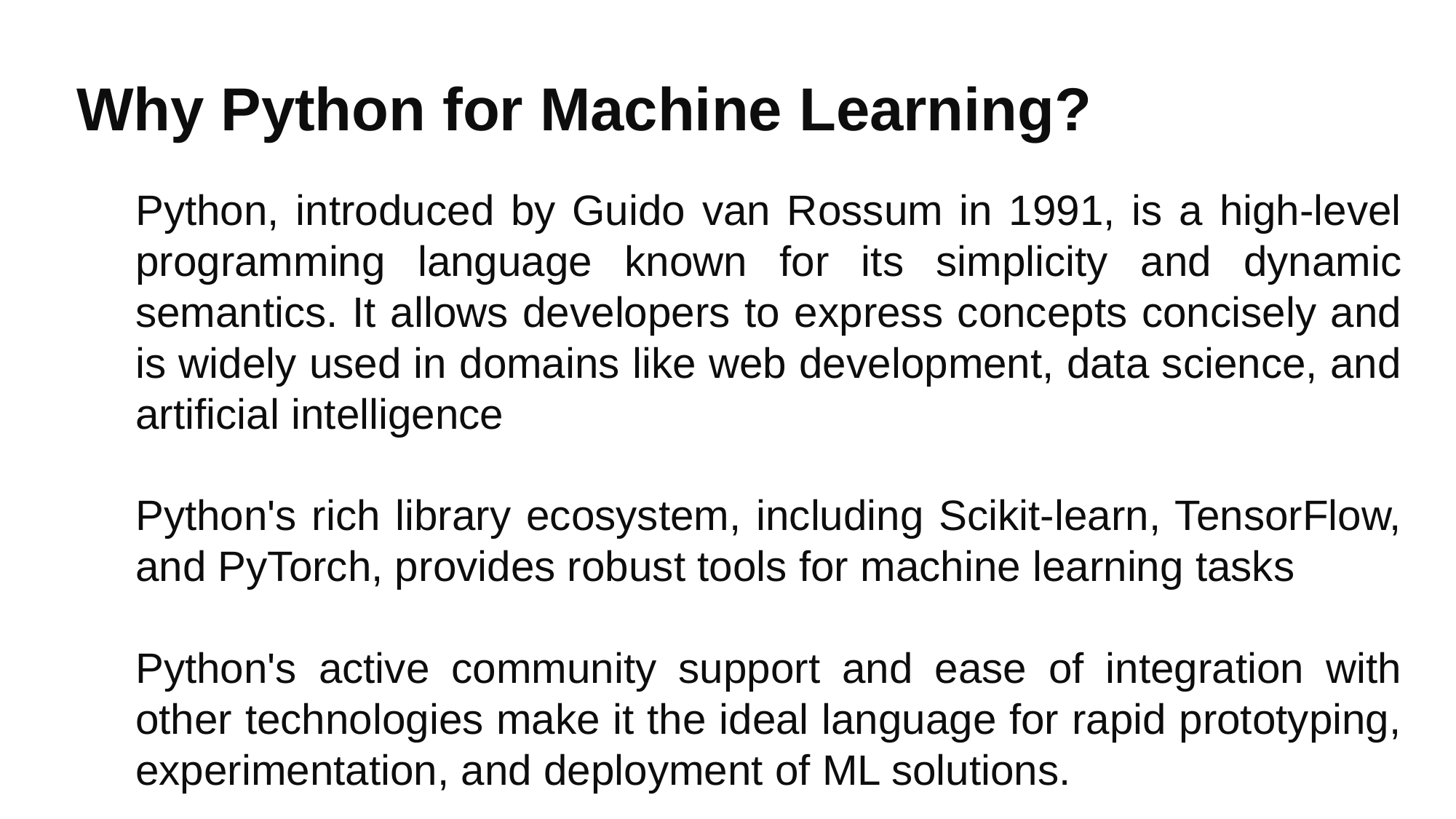

Why Python for Machine Learning?
Python, introduced by Guido van Rossum in 1991, is a high-level programming language known for its simplicity and dynamic semantics. It allows developers to express concepts concisely and is widely used in domains like web development, data science, and artificial intelligence

Python's rich library ecosystem, including Scikit-learn, TensorFlow, and PyTorch, provides robust tools for machine learning tasks

Python's active community support and ease of integration with other technologies make it the ideal language for rapid prototyping, experimentation, and deployment of ML solutions.